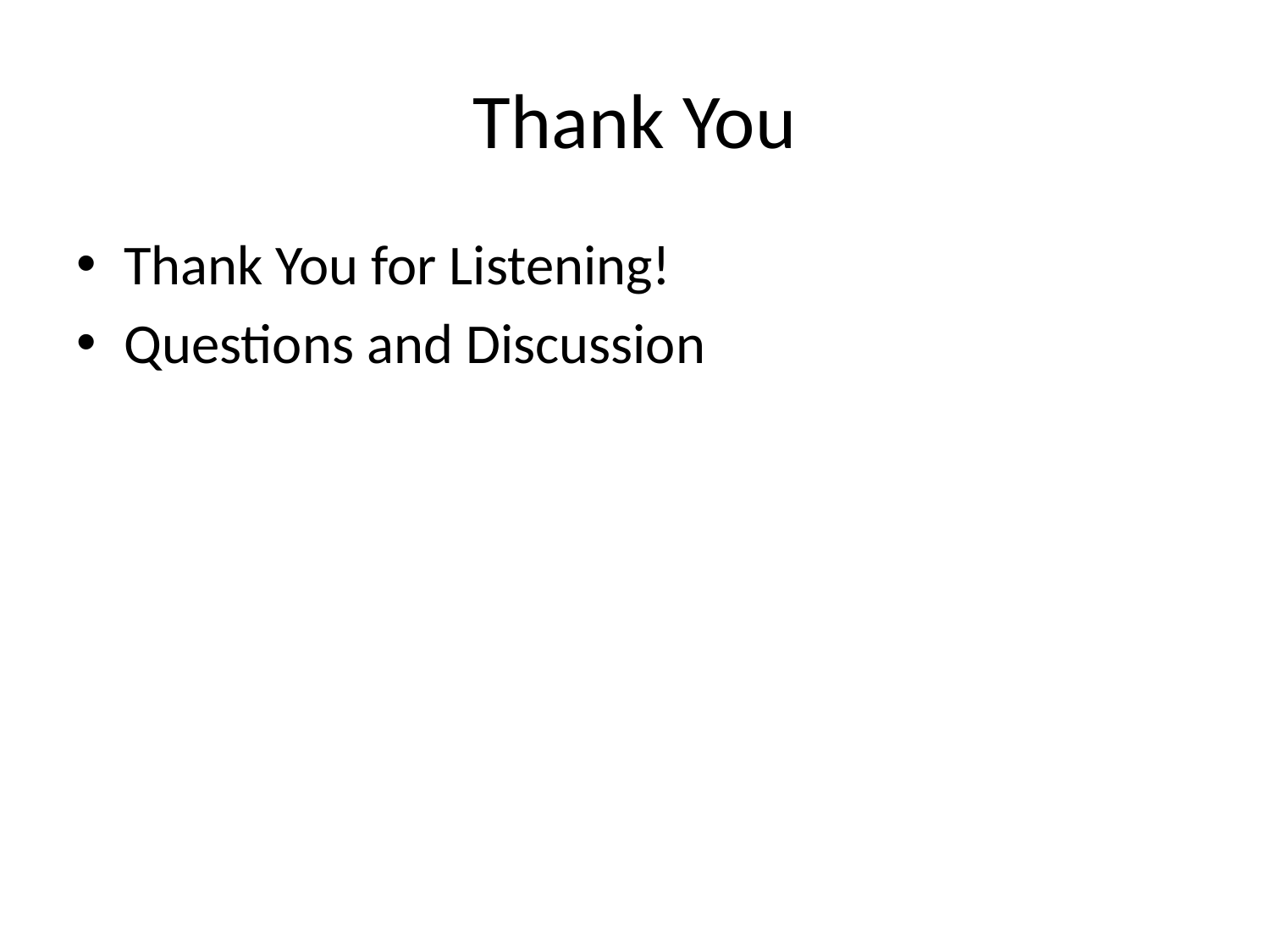

# Thank You
Thank You for Listening!
Questions and Discussion